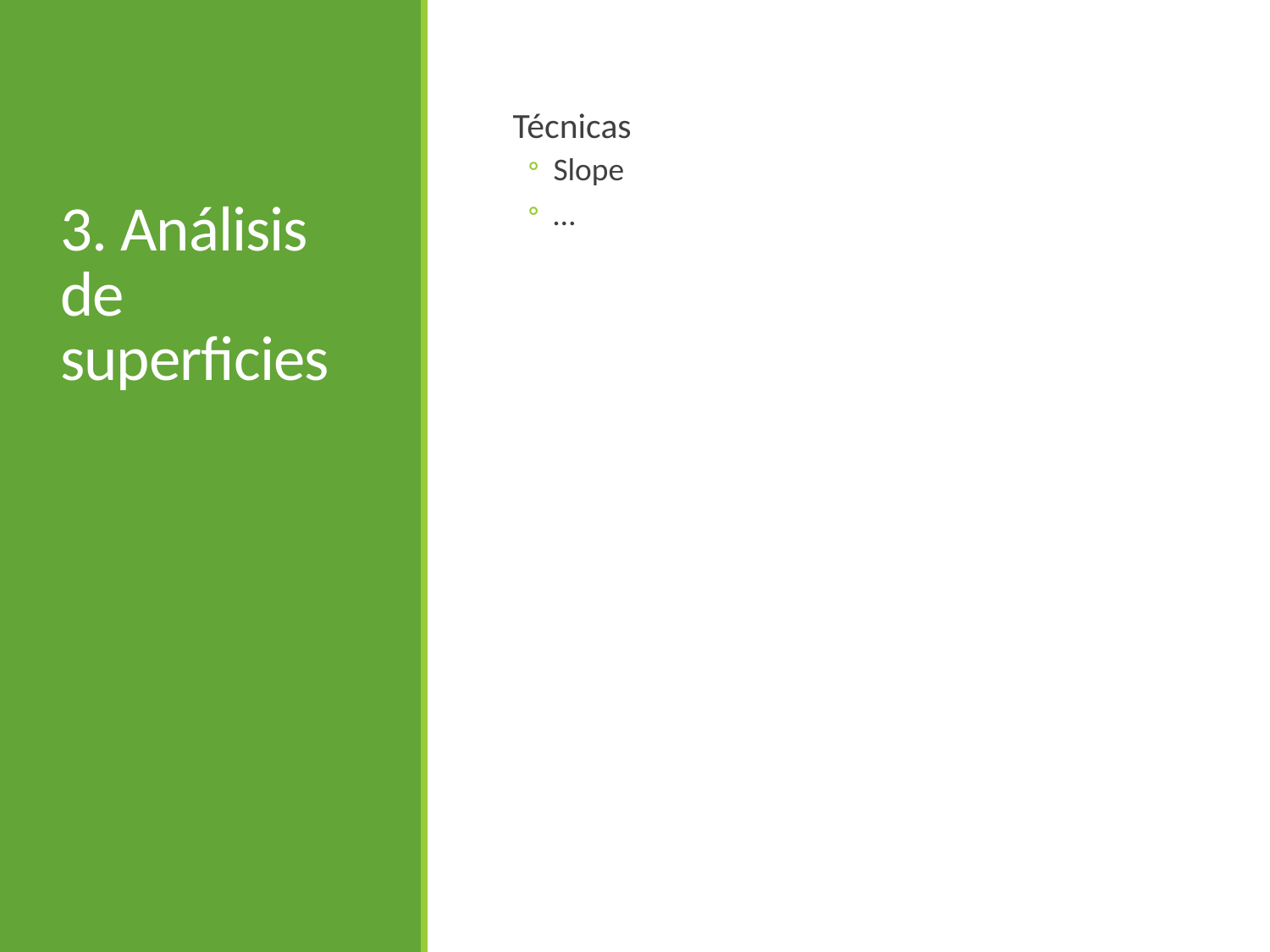

# 3. Análisis de superficies
Técnicas
Slope
…